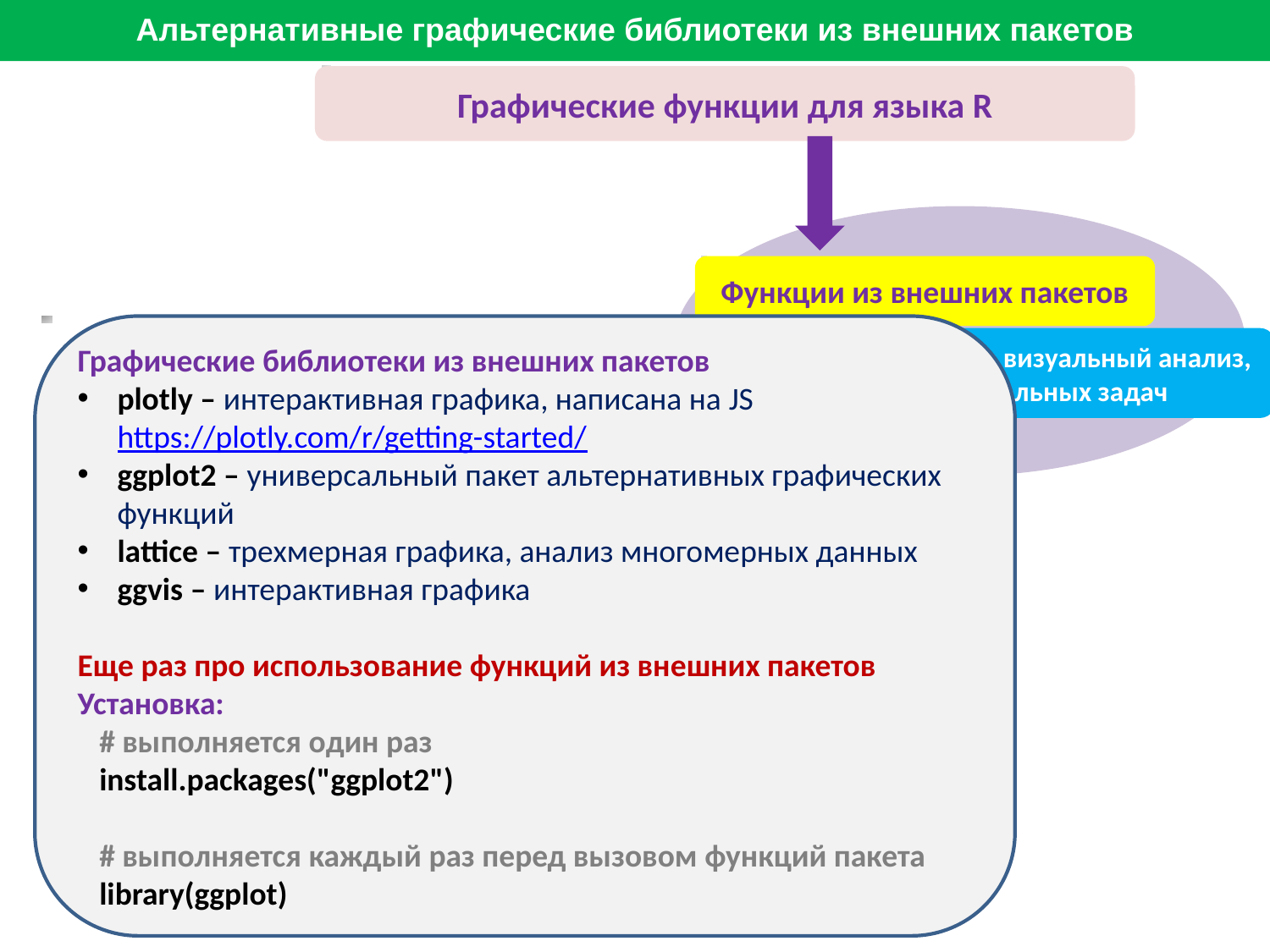

# Альтернативные графические библиотеки из внешних пакетов
Графические функции для языка R

Функции из внешних пакетов
Графические библиотеки из внешних пакетов
plotly – интерактивная графика, написана на JS https://plotly.com/r/getting-started/
ggplot2 – универсальный пакет альтернативных графических функций
lattice – трехмерная графика, анализ многомерных данных
ggvis – интерактивная графика

Еще раз про использование функций из внешних пакетов
Установка:
   # выполняется один раз
   install.packages("ggplot2")

   # выполняется каждый раз перед вызовом функций пакета
   library(ggplot)
Сложный в настройке визуальный анализ,
решение специальных задач